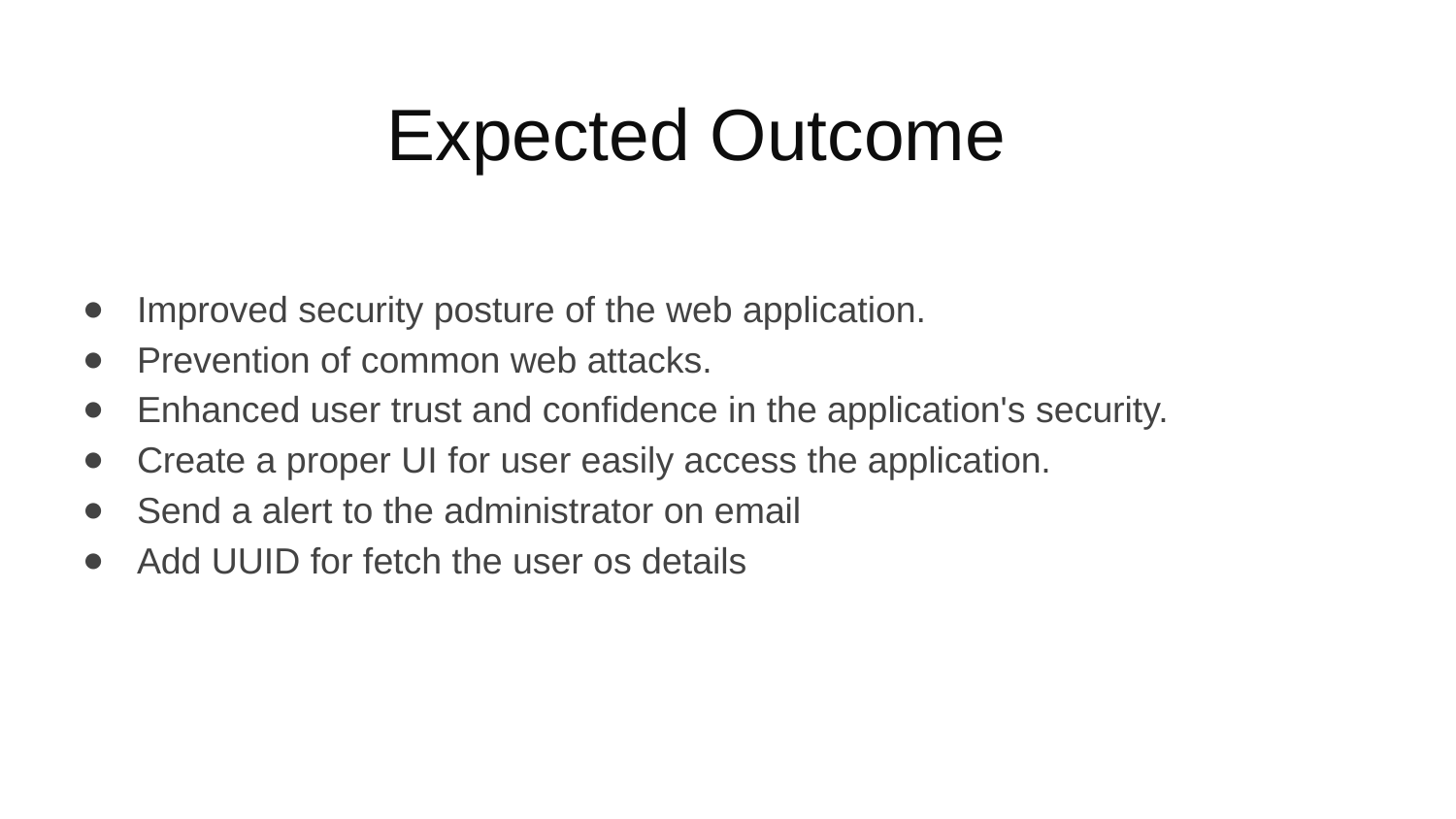

# Expected Outcome
Improved security posture of the web application.
Prevention of common web attacks.
Enhanced user trust and confidence in the application's security.
Create a proper UI for user easily access the application.
Send a alert to the administrator on email
Add UUID for fetch the user os details